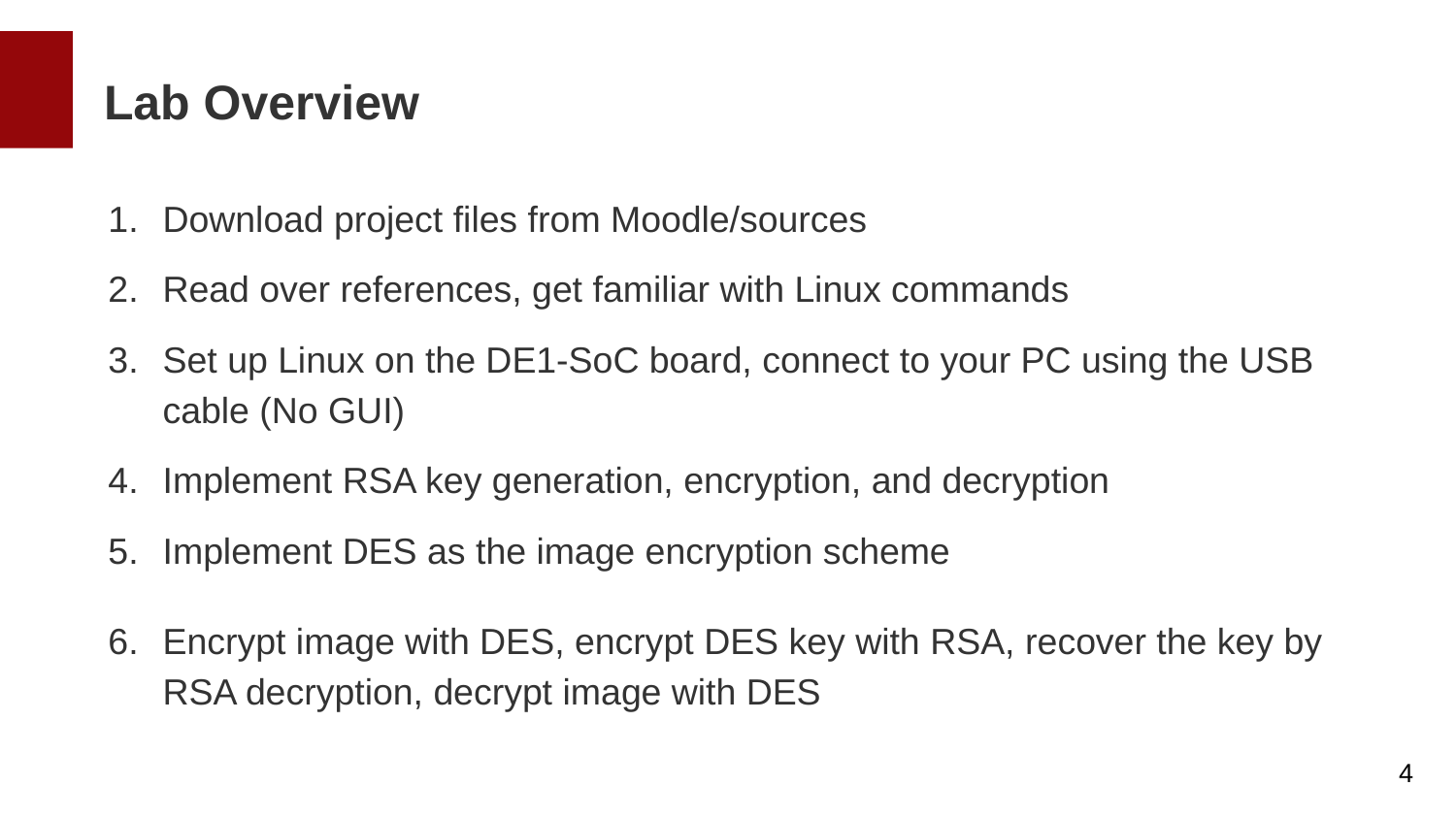

Lab Overview
Download project files from Moodle/sources
Read over references, get familiar with Linux commands
Set up Linux on the DE1-SoC board, connect to your PC using the USB cable (No GUI)
Implement RSA key generation, encryption, and decryption
Implement DES as the image encryption scheme
Encrypt image with DES, encrypt DES key with RSA, recover the key by RSA decryption, decrypt image with DES
4